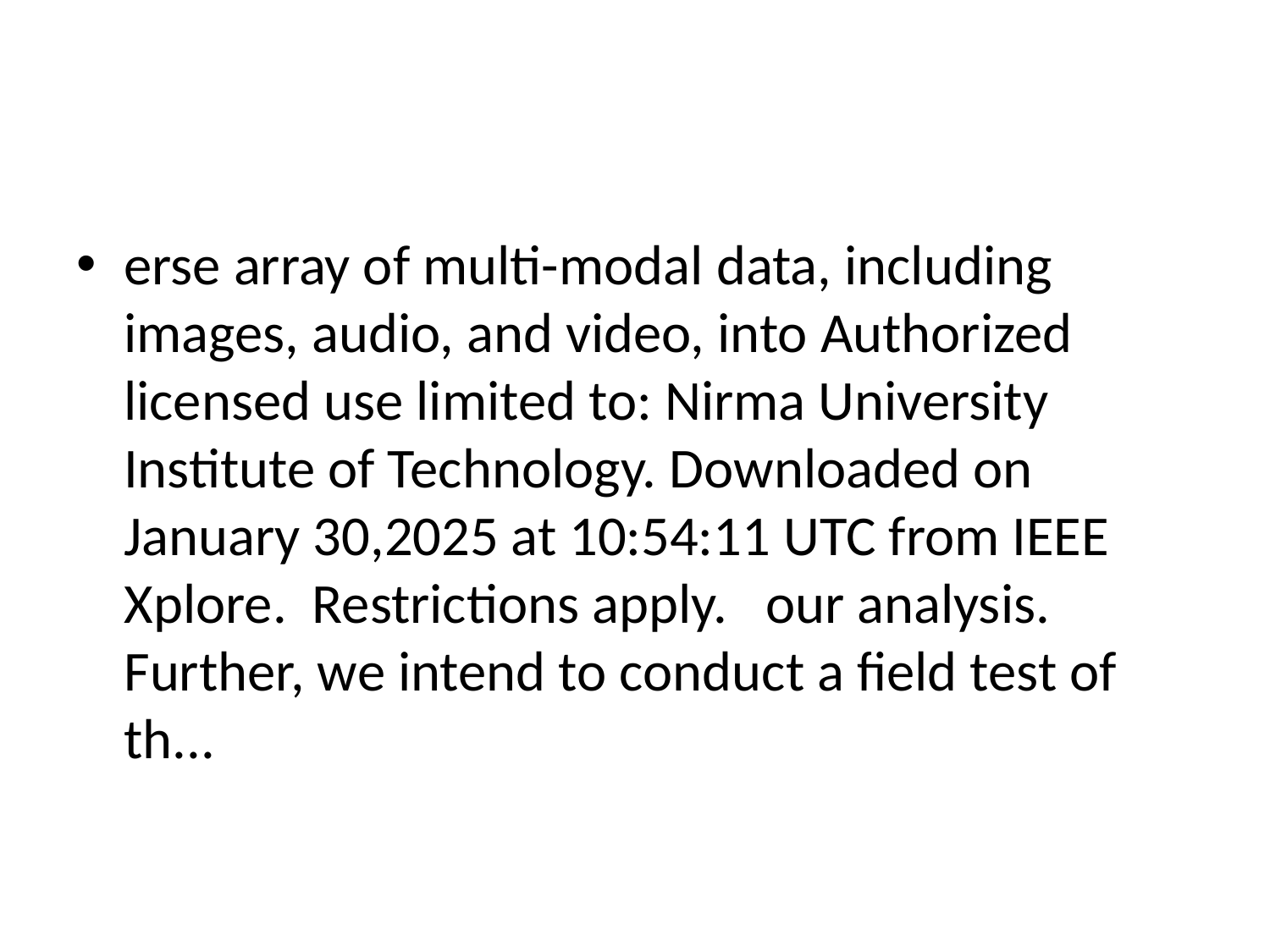

#
erse array of multi-modal data, including images, audio, and video, into Authorized licensed use limited to: Nirma University Institute of Technology. Downloaded on January 30,2025 at 10:54:11 UTC from IEEE Xplore.  Restrictions apply.   our analysis. Further, we intend to conduct a field test of th...